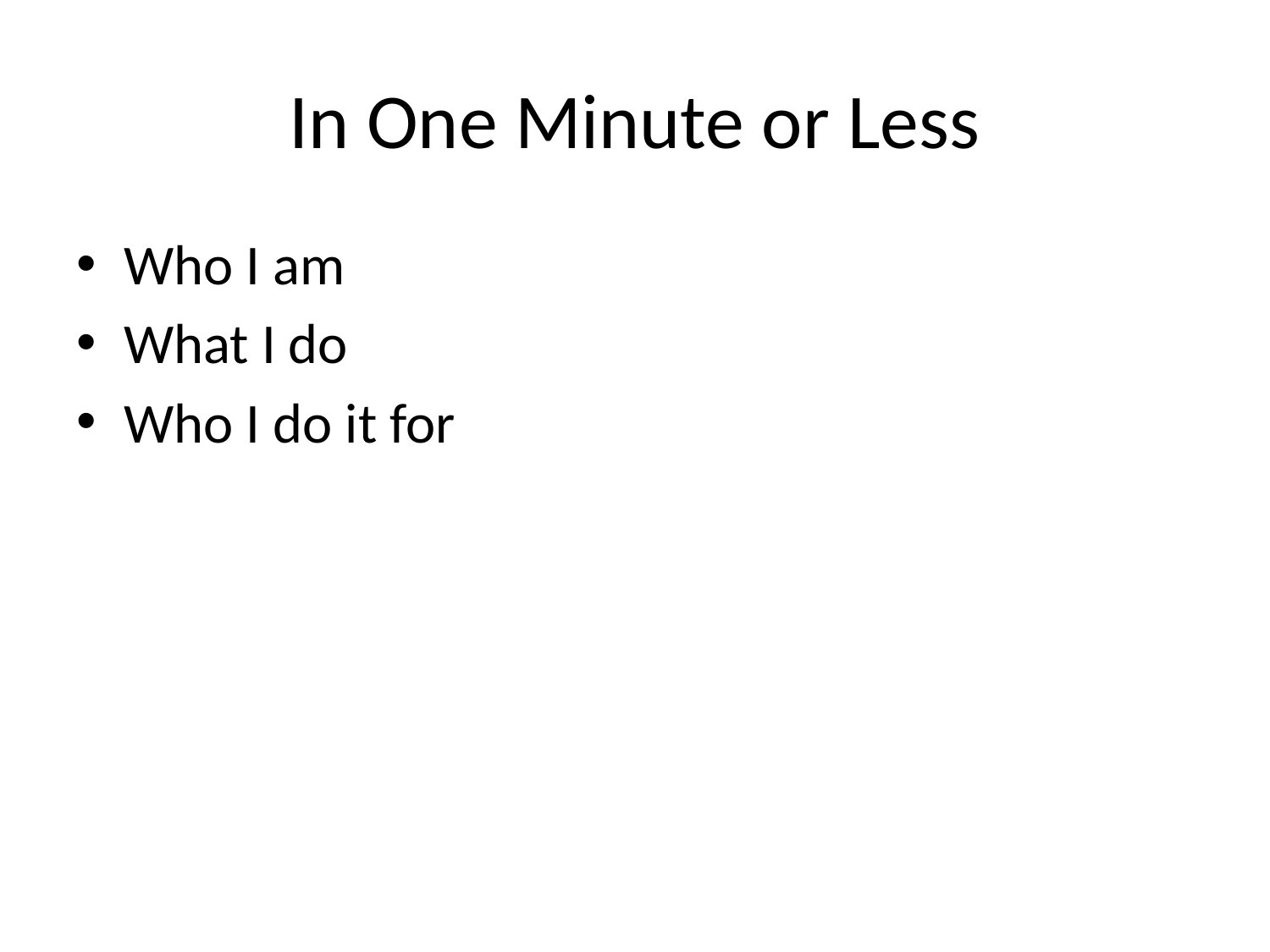

# In One Minute or Less
Who I am
What I do
Who I do it for